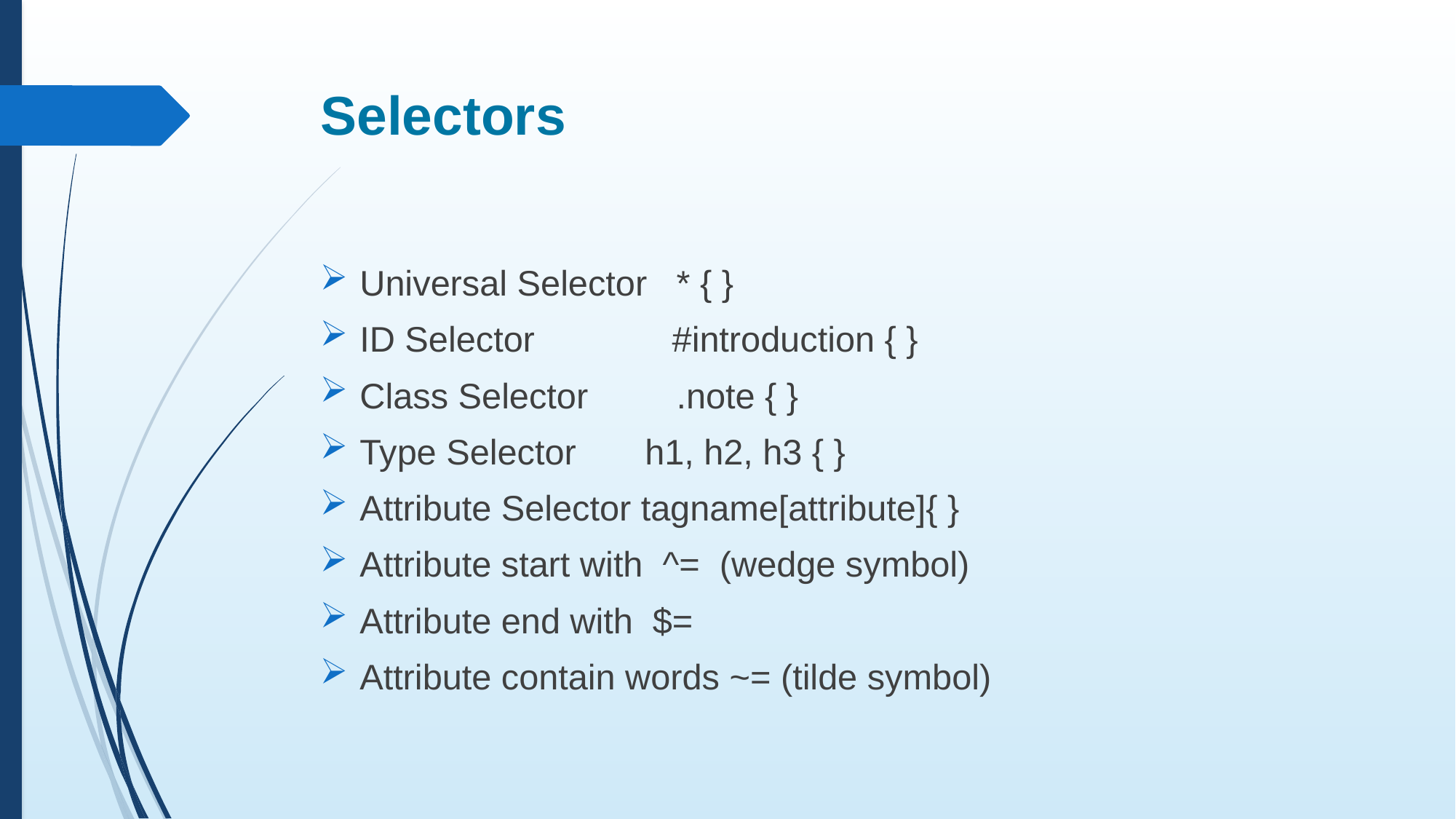

# Selectors
Universal Selector   * { }
ID Selector              #introduction { }
Class Selector         .note { }
Type Selector       h1, h2, h3 { }
Attribute Selector tagname[attribute]{ }
Attribute start with  ^=  (wedge symbol)
Attribute end with  $=
Attribute contain words ~= (tilde symbol)